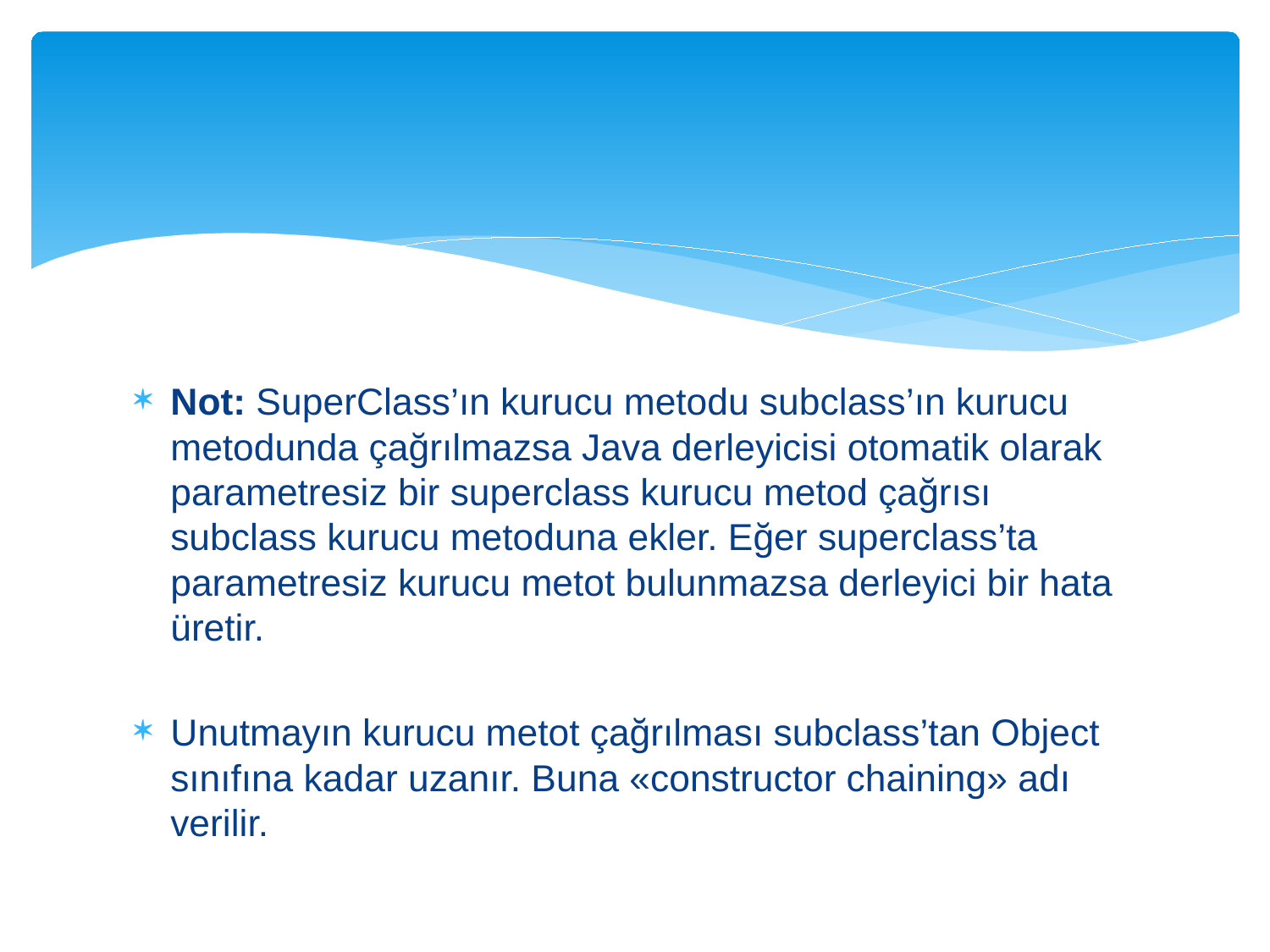

#
Not: SuperClass’ın kurucu metodu subclass’ın kurucu metodunda çağrılmazsa Java derleyicisi otomatik olarak parametresiz bir superclass kurucu metod çağrısı subclass kurucu metoduna ekler. Eğer superclass’ta parametresiz kurucu metot bulunmazsa derleyici bir hata üretir.

Unutmayın kurucu metot çağrılması subclass’tan Object sınıfına kadar uzanır. Buna «constructor chaining» adı verilir.